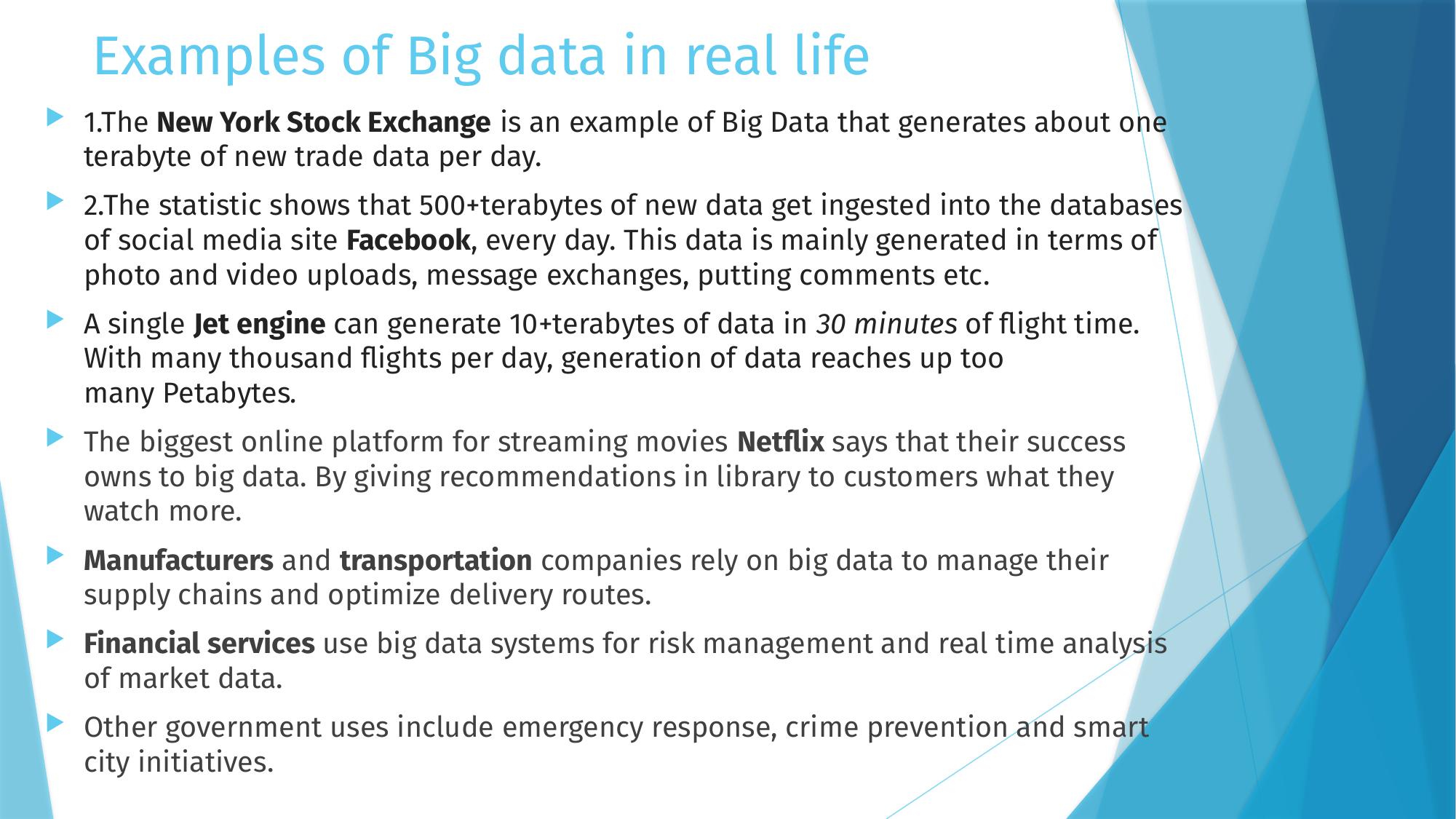

# Examples of Big data in real life
1.The New York Stock Exchange is an example of Big Data that generates about one terabyte of new trade data per day.
2.The statistic shows that 500+terabytes of new data get ingested into the databases of social media site Facebook, every day. This data is mainly generated in terms of photo and video uploads, message exchanges, putting comments etc.
A single Jet engine can generate 10+terabytes of data in 30 minutes of flight time. With many thousand flights per day, generation of data reaches up too many Petabytes.
The biggest online platform for streaming movies Netflix says that their success owns to big data. By giving recommendations in library to customers what they watch more.
Manufacturers and transportation companies rely on big data to manage their supply chains and optimize delivery routes.
Financial services use big data systems for risk management and real time analysis of market data.
Other government uses include emergency response, crime prevention and smart city initiatives.